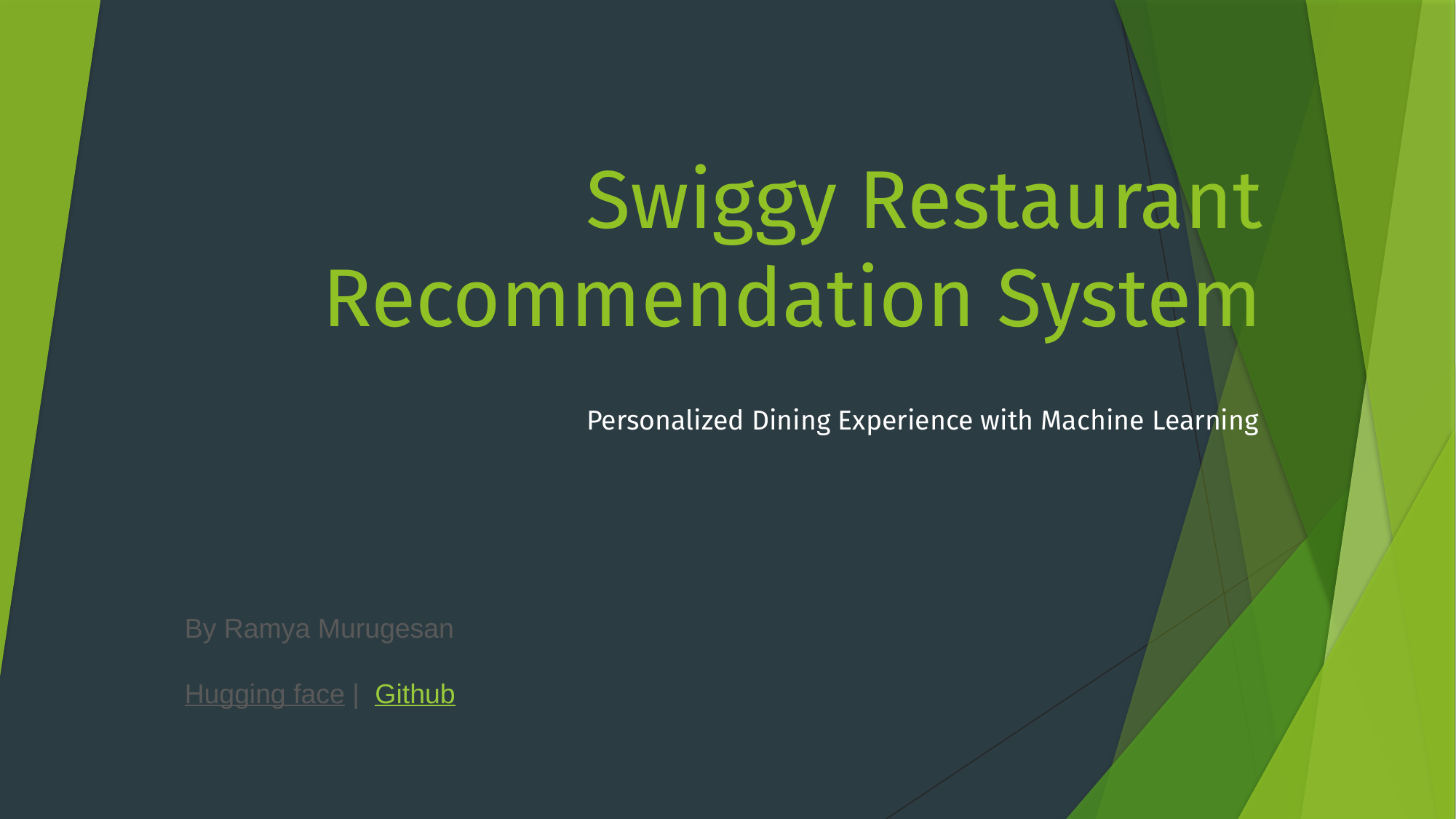

# Swiggy Restaurant Recommendation System

Personalized Dining Experience with Machine Learning
By Ramya Murugesan

Hugging face |  Github